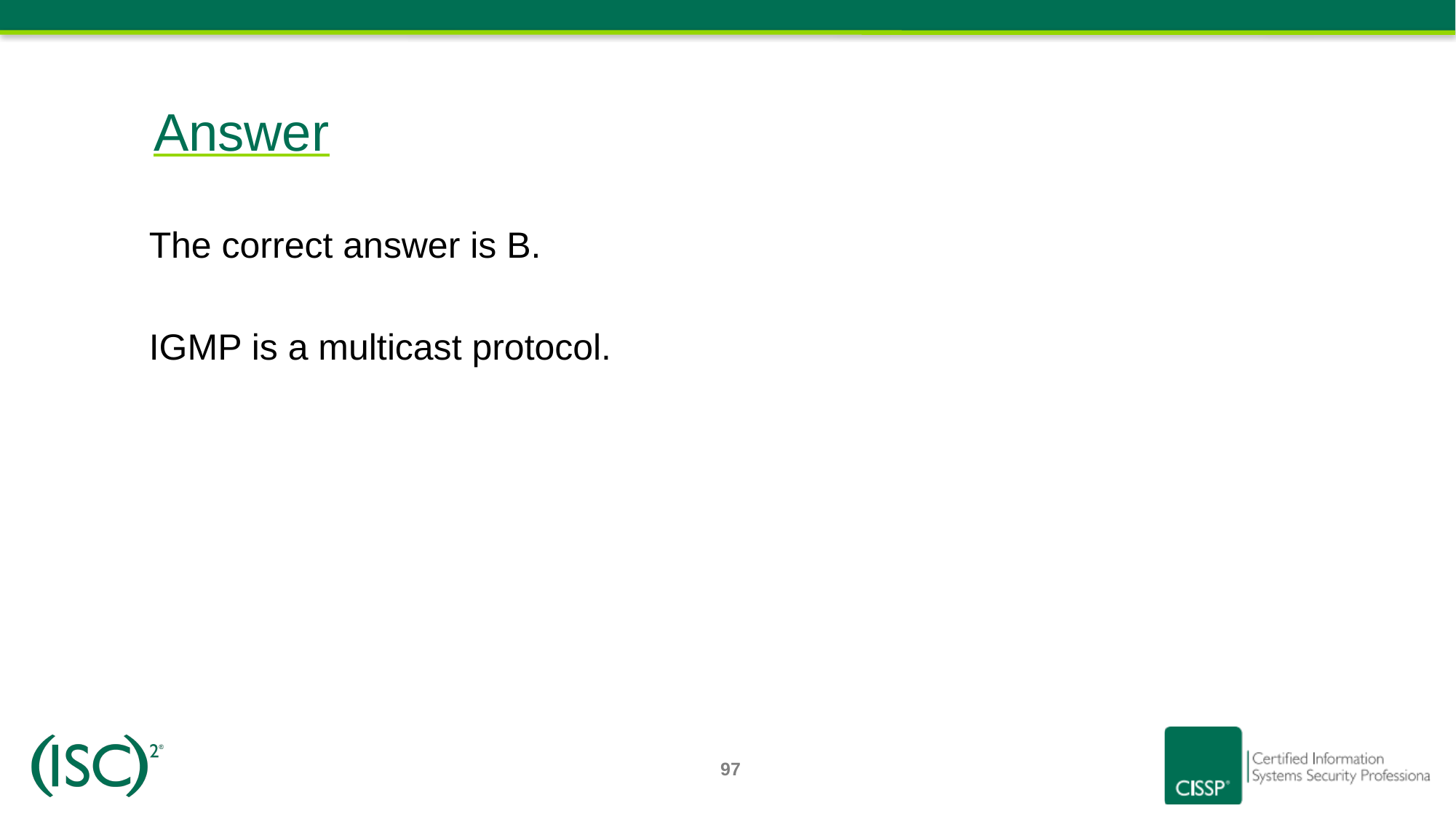

# Answer
The correct answer is B.

IGMP is a multicast protocol.